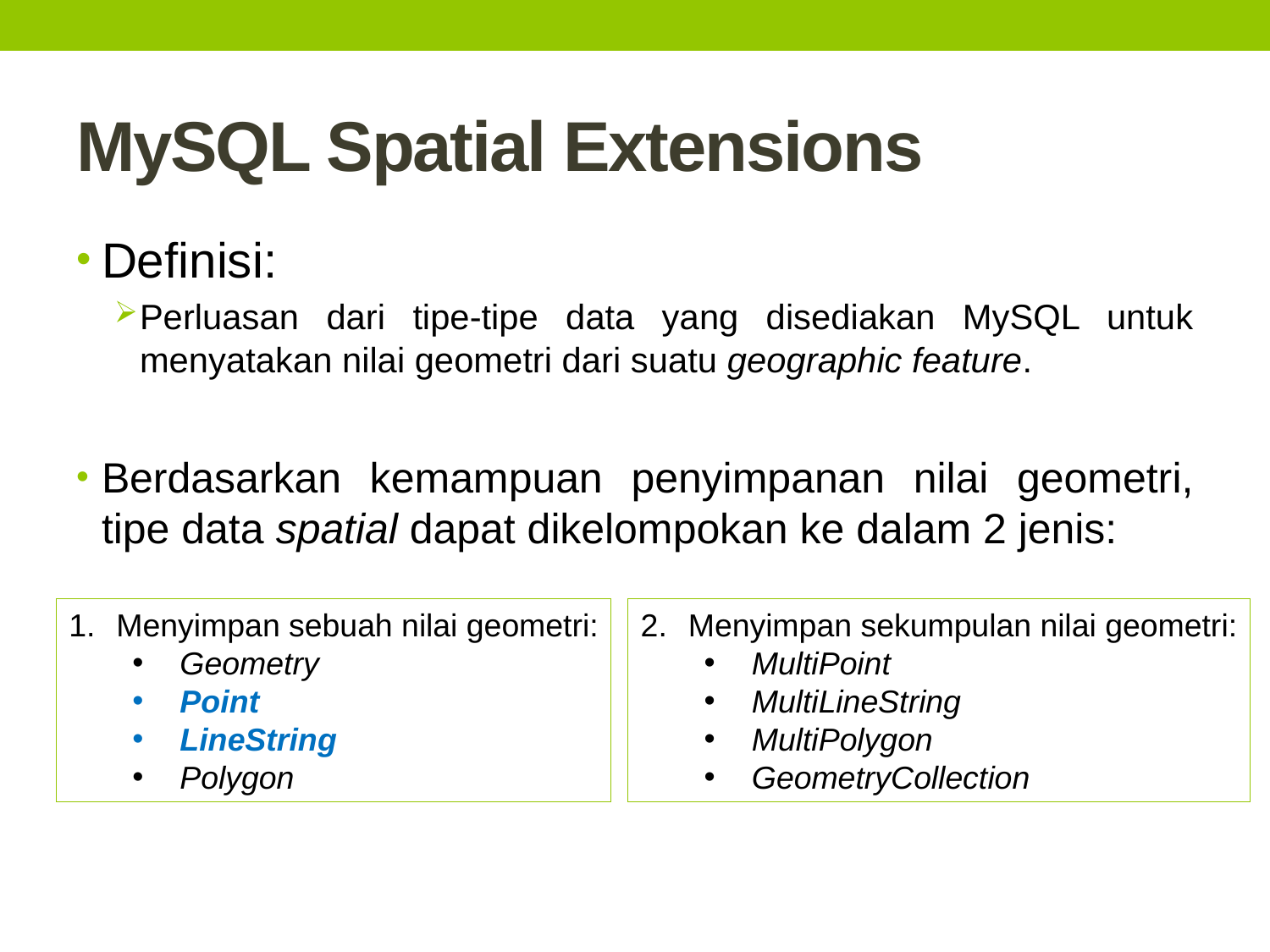

# MySQL Spatial Extensions
Definisi:
Perluasan dari tipe-tipe data yang disediakan MySQL untuk menyatakan nilai geometri dari suatu geographic feature.

Berdasarkan kemampuan penyimpanan nilai geometri, tipe data spatial dapat dikelompokan ke dalam 2 jenis:
Menyimpan sebuah nilai geometri:
Geometry
Point
LineString
Polygon
Menyimpan sekumpulan nilai geometri:
MultiPoint
MultiLineString
MultiPolygon
GeometryCollection